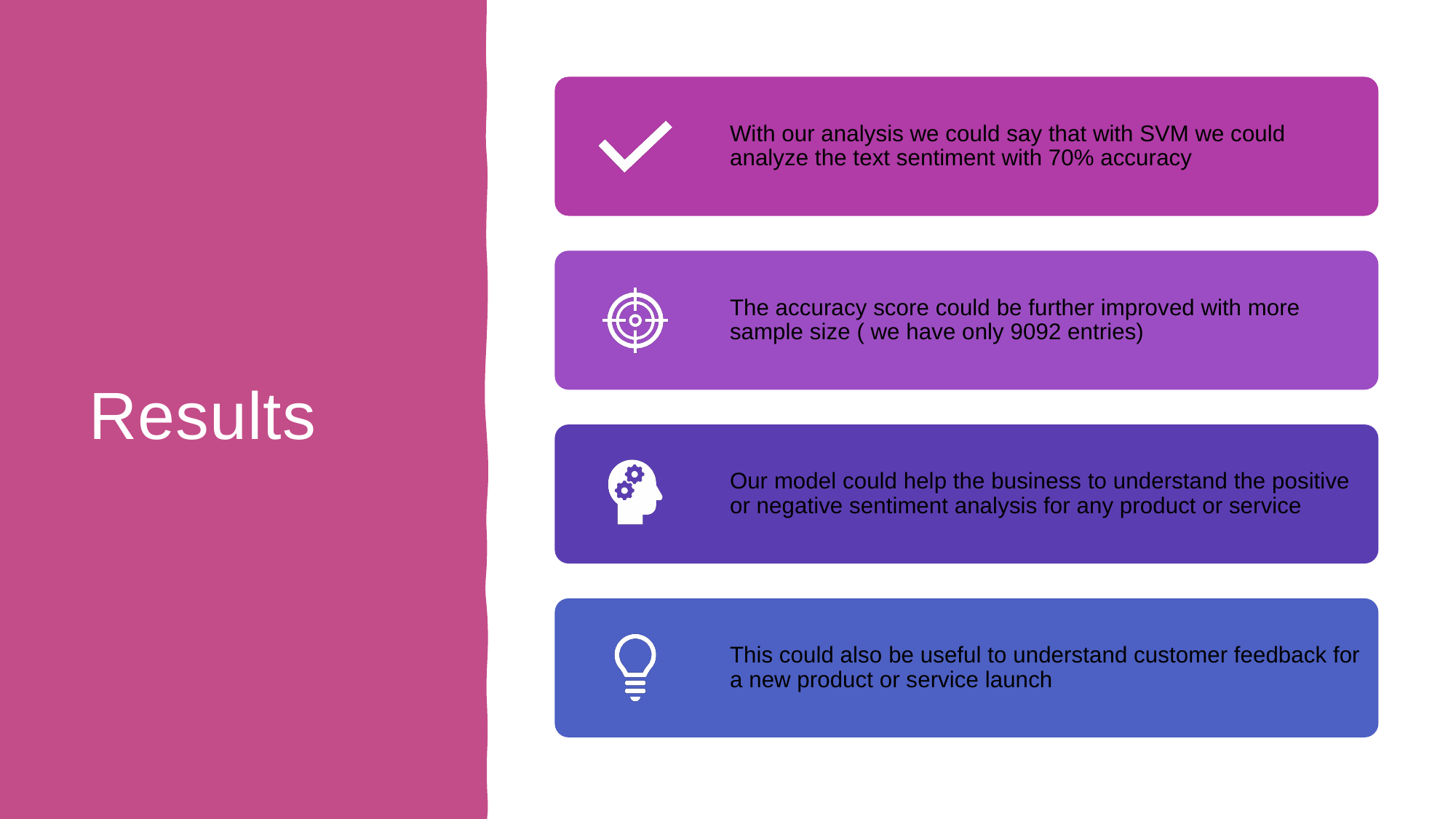

With our analysis we could say that with SVM we could analyze the text sentiment with 70% accuracy
The accuracy score could be further improved with more sample size ( we have only 9092 entries)
Our model could help the business to understand the positive or negative sentiment analysis for any product or service
This could also be useful to understand customer feedback for a new product or service launch
# Results